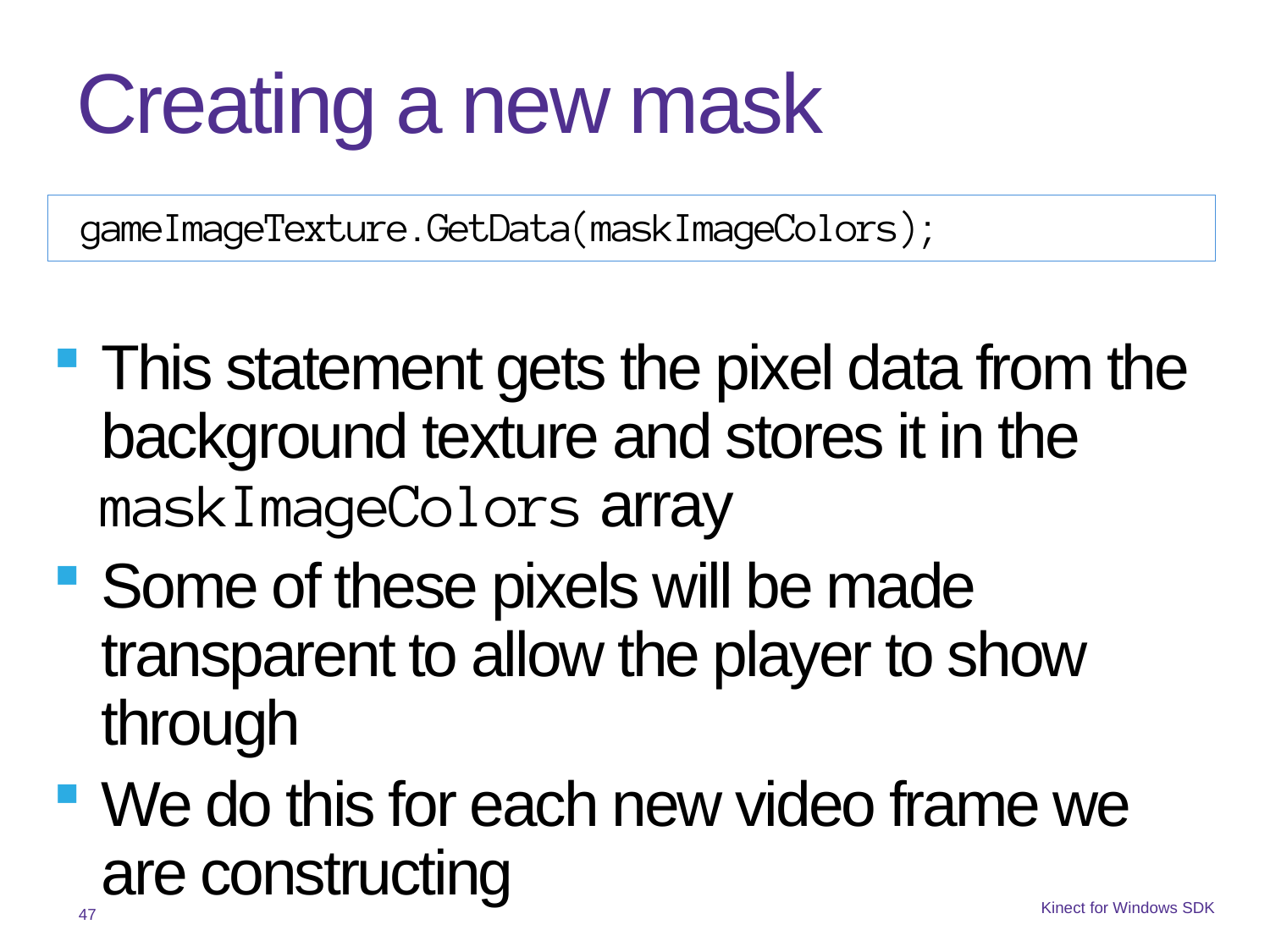

# Creating a new mask
 gameImageTexture.GetData(maskImageColors);
This statement gets the pixel data from the background texture and stores it in the maskImageColors array
Some of these pixels will be made transparent to allow the player to show through
We do this for each new video frame we are constructing
47